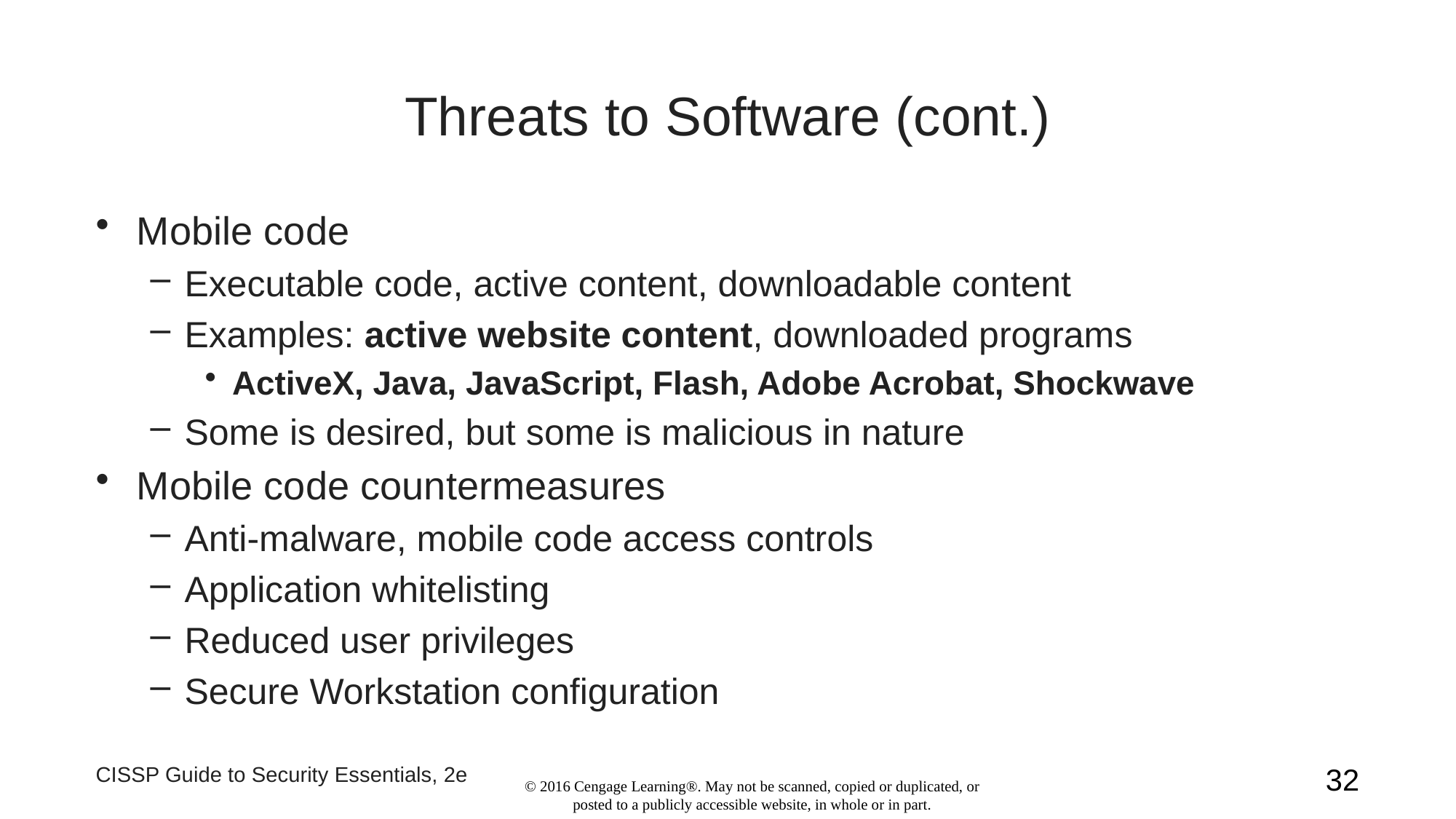

# Threats to Software (cont.)
Mobile code
Executable code, active content, downloadable content
Examples: active website content, downloaded programs
ActiveX, Java, JavaScript, Flash, Adobe Acrobat, Shockwave
Some is desired, but some is malicious in nature
Mobile code countermeasures
Anti-malware, mobile code access controls
Application whitelisting
Reduced user privileges
Secure Workstation configuration
CISSP Guide to Security Essentials, 2e
32
© 2016 Cengage Learning®. May not be scanned, copied or duplicated, or posted to a publicly accessible website, in whole or in part.